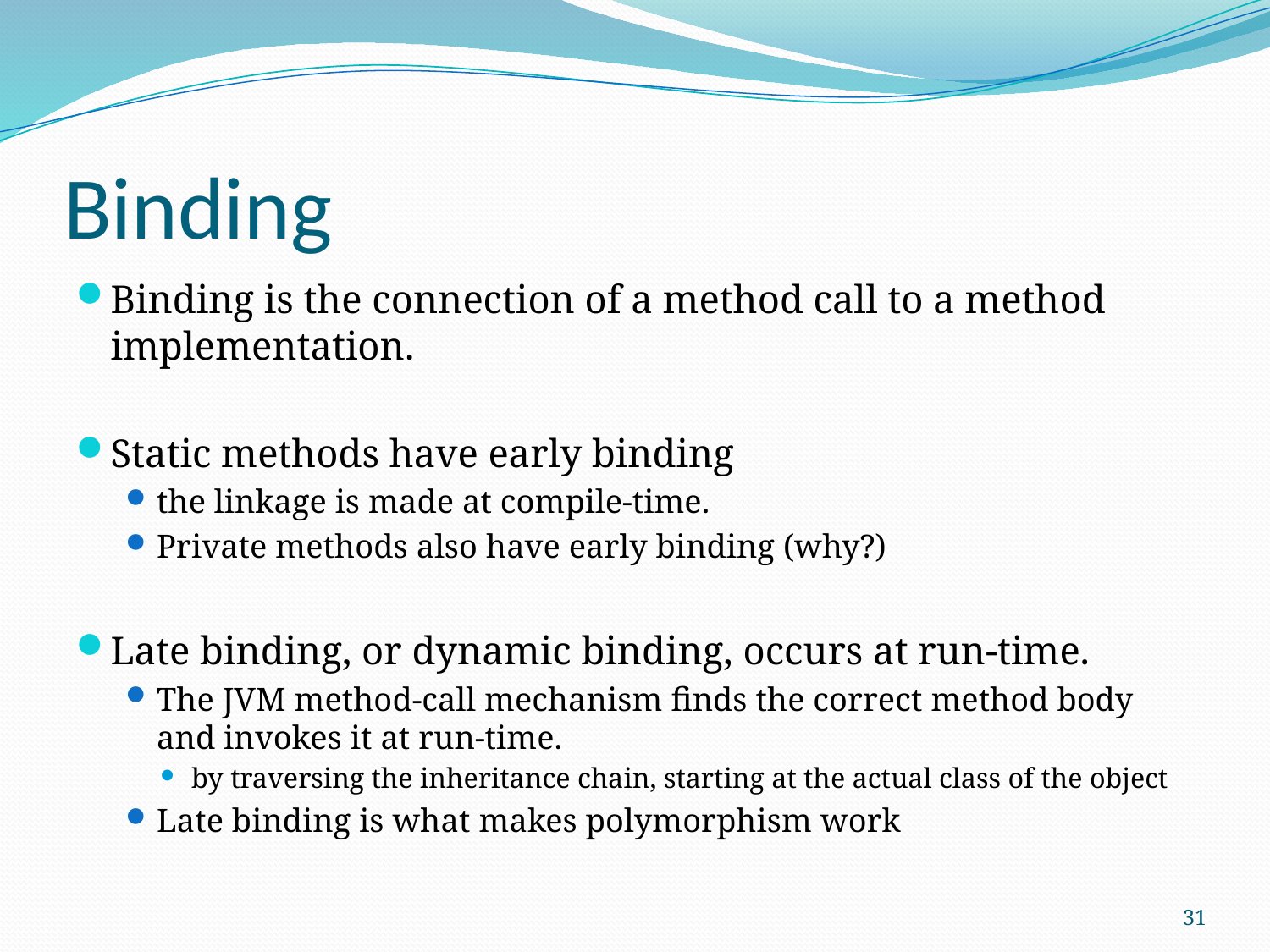

# Binding
Binding is the connection of a method call to a method implementation.

Static methods have early binding
the linkage is made at compile-time.
Private methods also have early binding (why?)

Late binding, or dynamic binding, occurs at run-time.
The JVM method-call mechanism finds the correct method body and invokes it at run-time.
by traversing the inheritance chain, starting at the actual class of the object
Late binding is what makes polymorphism work

31